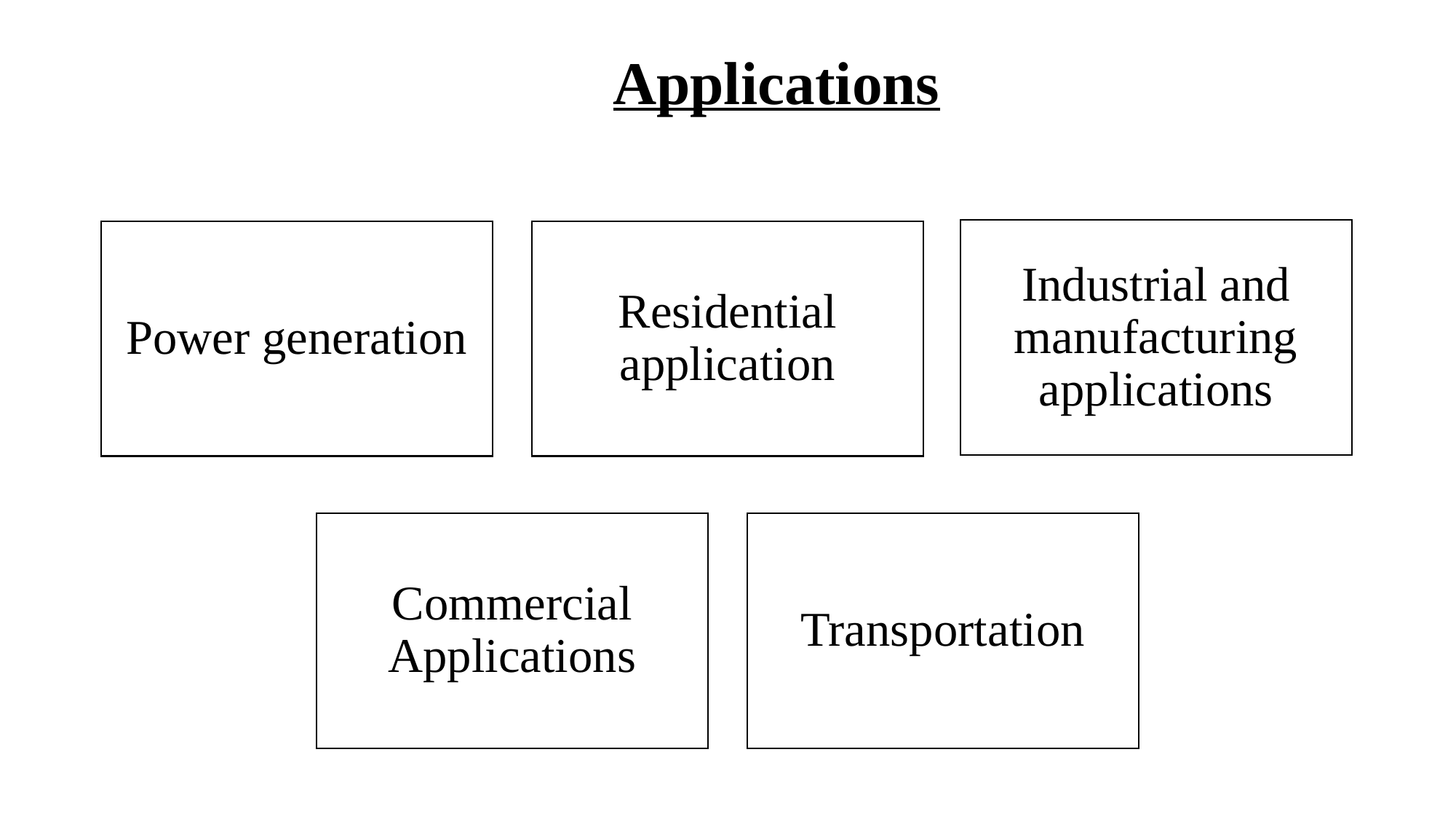

Applications
Power generation
Residential application
Industrial and manufacturing applications
Commercial Applications
Transportation